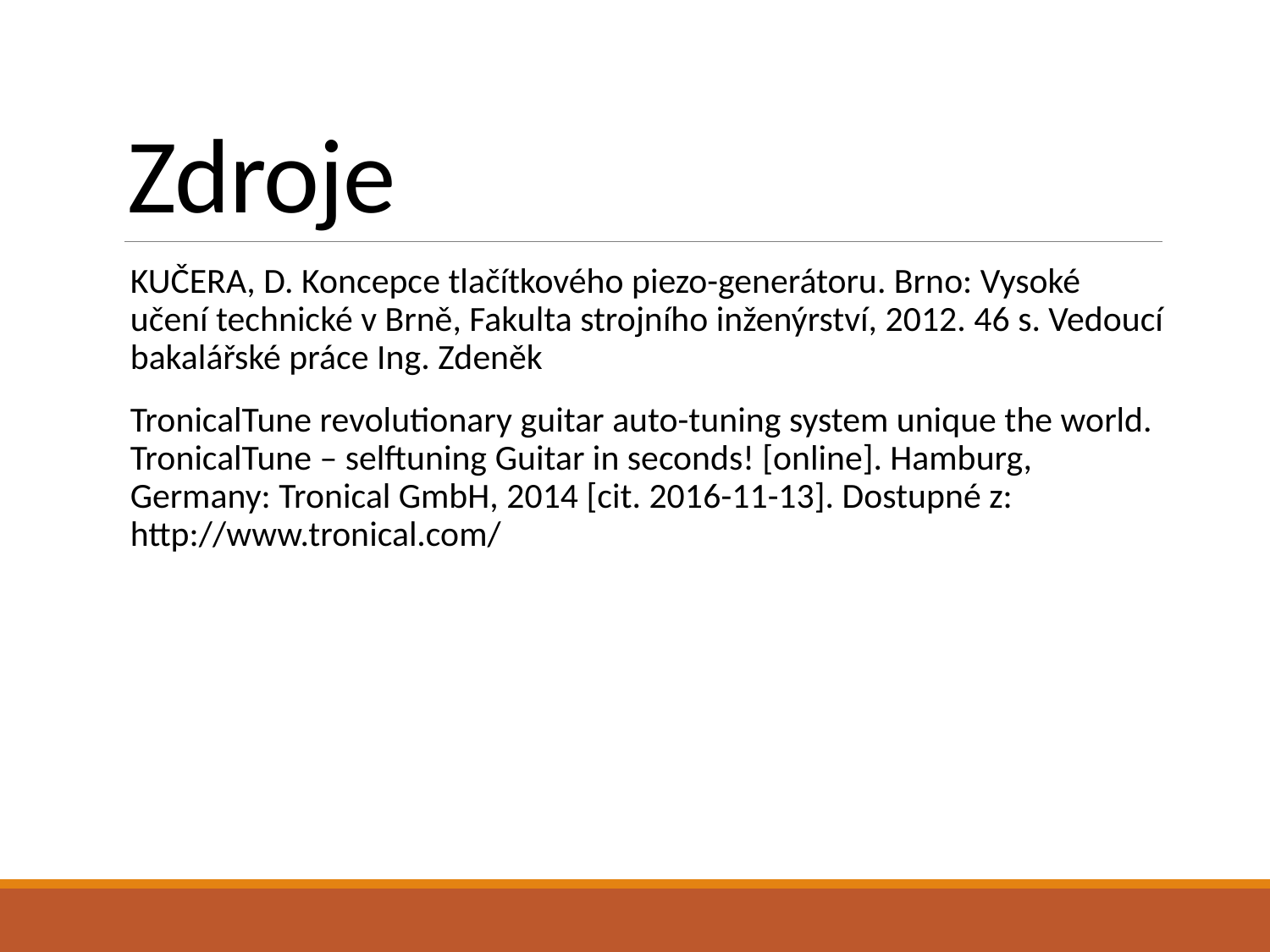

# Zdroje
KUČERA, D. Koncepce tlačítkového piezo-generátoru. Brno: Vysoké učení technické v Brně, Fakulta strojního inženýrství, 2012. 46 s. Vedoucí bakalářské práce Ing. Zdeněk
TronicalTune revolutionary guitar auto-tuning system unique the world. TronicalTune – selftuning Guitar in seconds! [online]. Hamburg, Germany: Tronical GmbH, 2014 [cit. 2016-11-13]. Dostupné z: http://www.tronical.com/